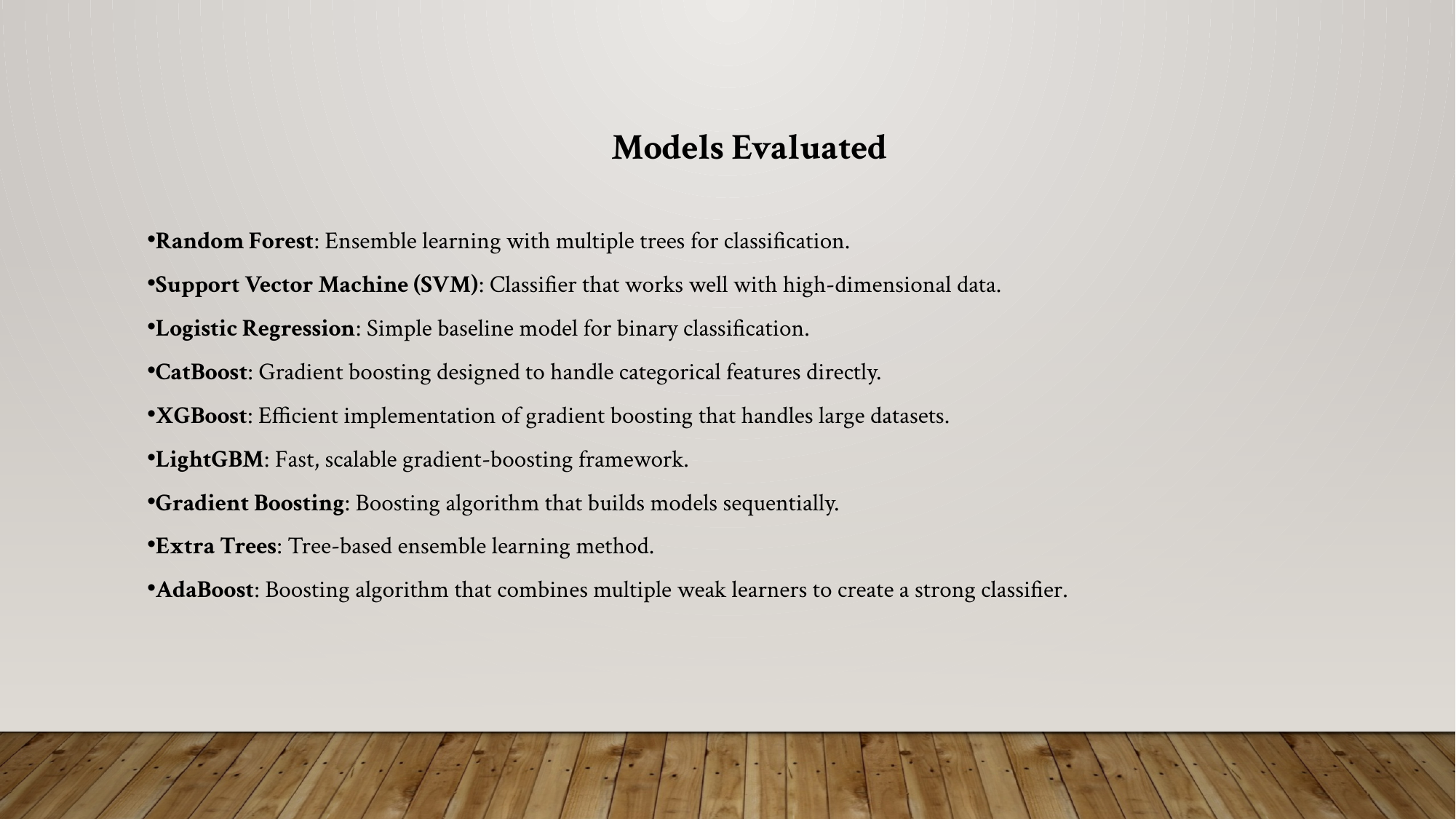

Models Evaluated

Random Forest: Ensemble learning with multiple trees for classification.
Support Vector Machine (SVM): Classifier that works well with high-dimensional data.
Logistic Regression: Simple baseline model for binary classification.
CatBoost: Gradient boosting designed to handle categorical features directly.
XGBoost: Efficient implementation of gradient boosting that handles large datasets.
LightGBM: Fast, scalable gradient-boosting framework.
Gradient Boosting: Boosting algorithm that builds models sequentially.
Extra Trees: Tree-based ensemble learning method.
AdaBoost: Boosting algorithm that combines multiple weak learners to create a strong classifier.